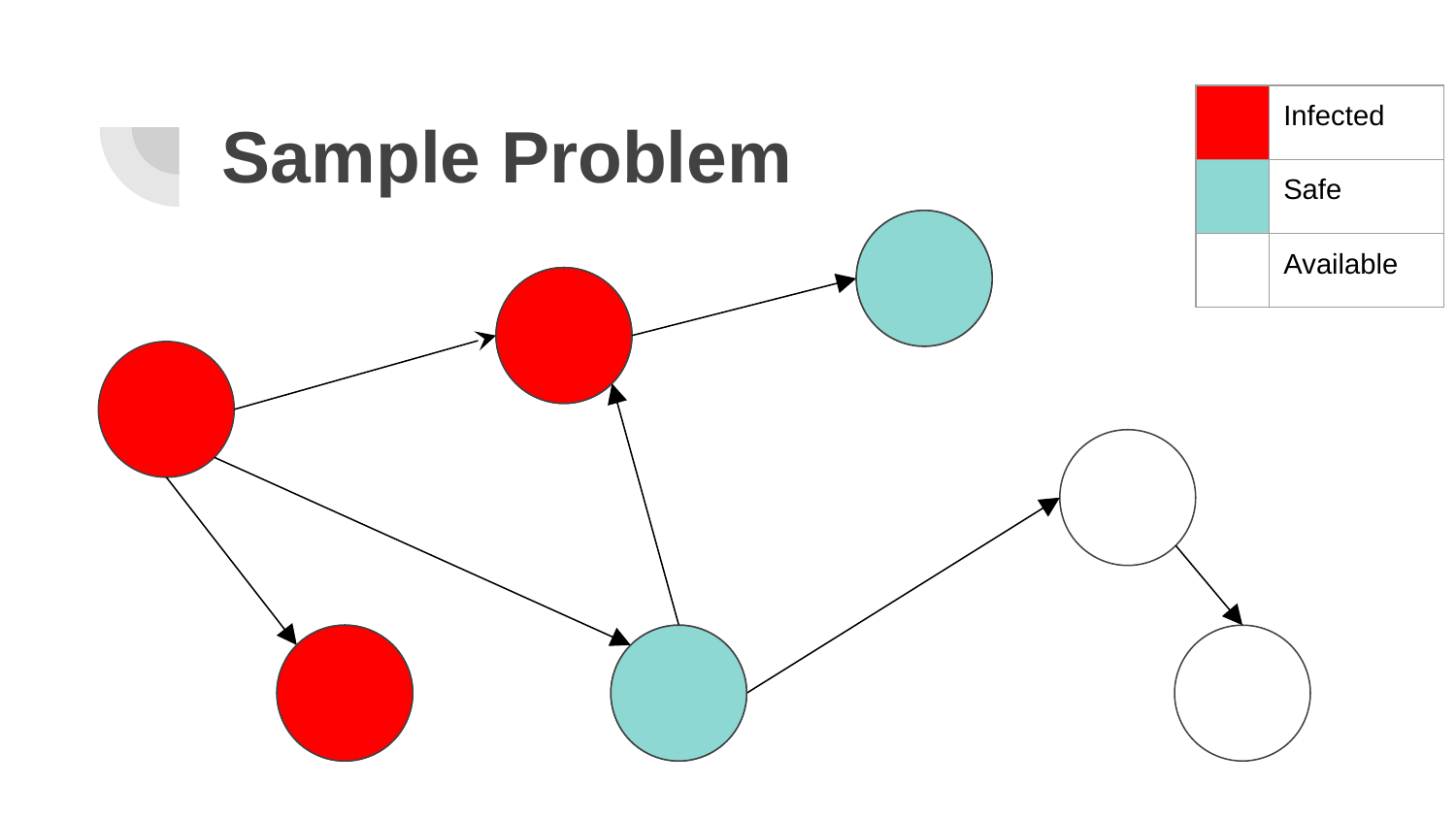

|  | Infected |
| --- | --- |
|  | Safe |
|  | Available |
# Sample Problem